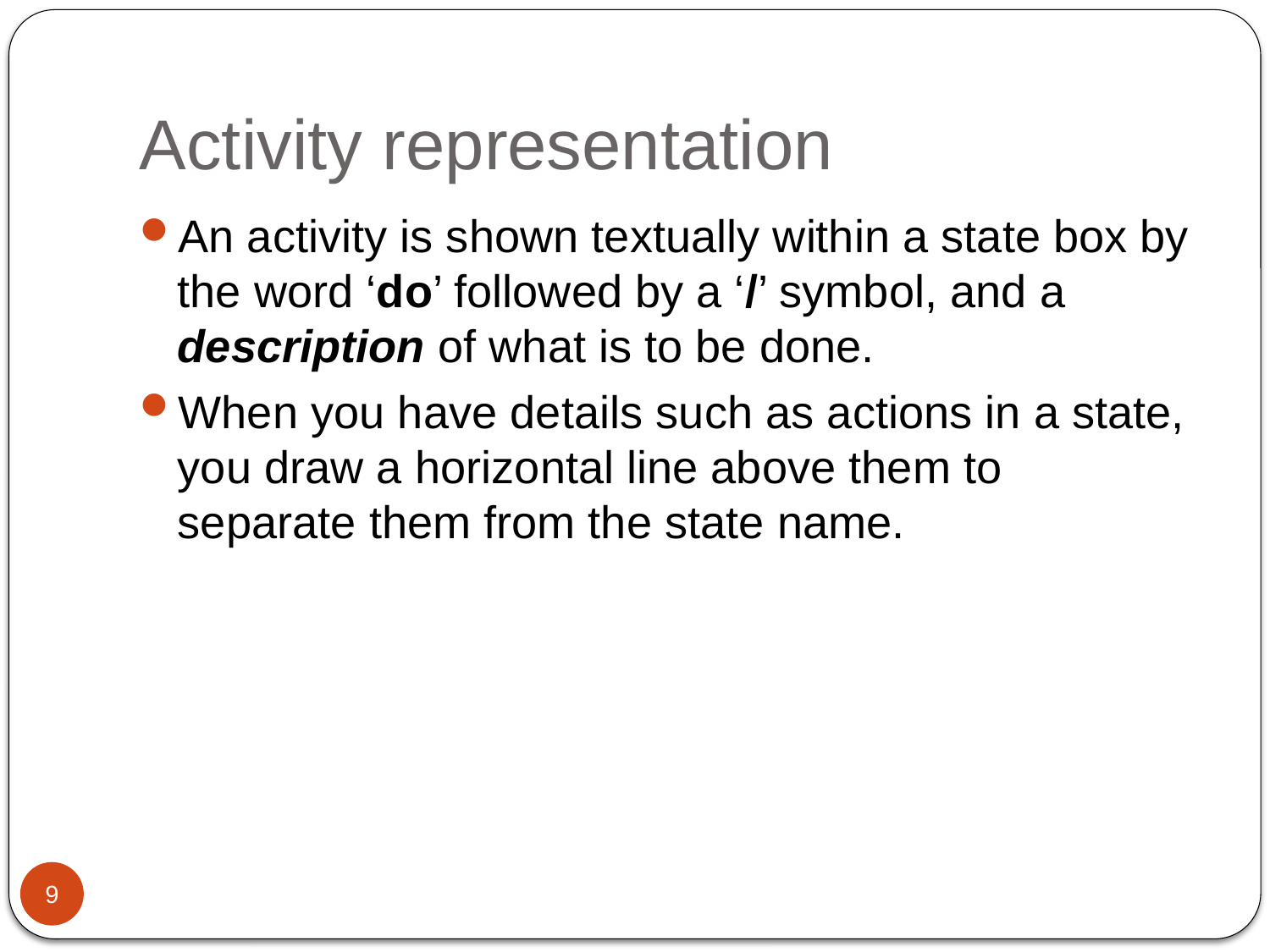

# Activity representation
An activity is shown textually within a state box by the word ‘do’ followed by a ‘/’ symbol, and a description of what is to be done.
When you have details such as actions in a state, you draw a horizontal line above them to separate them from the state name.
9